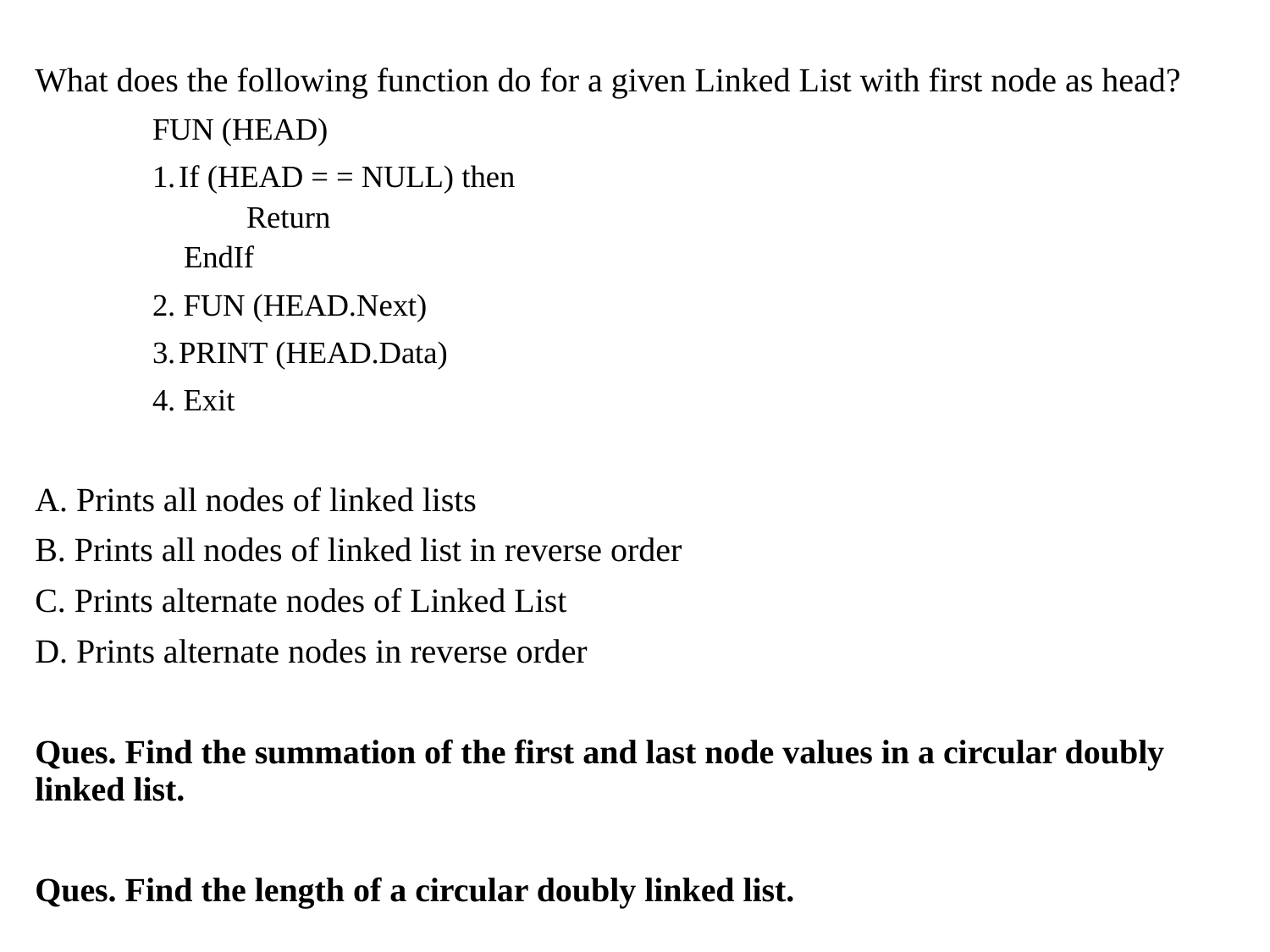

What does the following function do for a given Linked List with first node as head?
FUN (HEAD)
 If (HEAD = = NULL) then
            Return
    EndIf
2. FUN (HEAD.Next)
 PRINT (HEAD.Data)
4. Exit

A. Prints all nodes of linked lists
B. Prints all nodes of linked list in reverse order
C. Prints alternate nodes of Linked List
D. Prints alternate nodes in reverse order

Ques. Find the summation of the first and last node values in a circular doubly linked list.

Ques. Find the length of a circular doubly linked list.